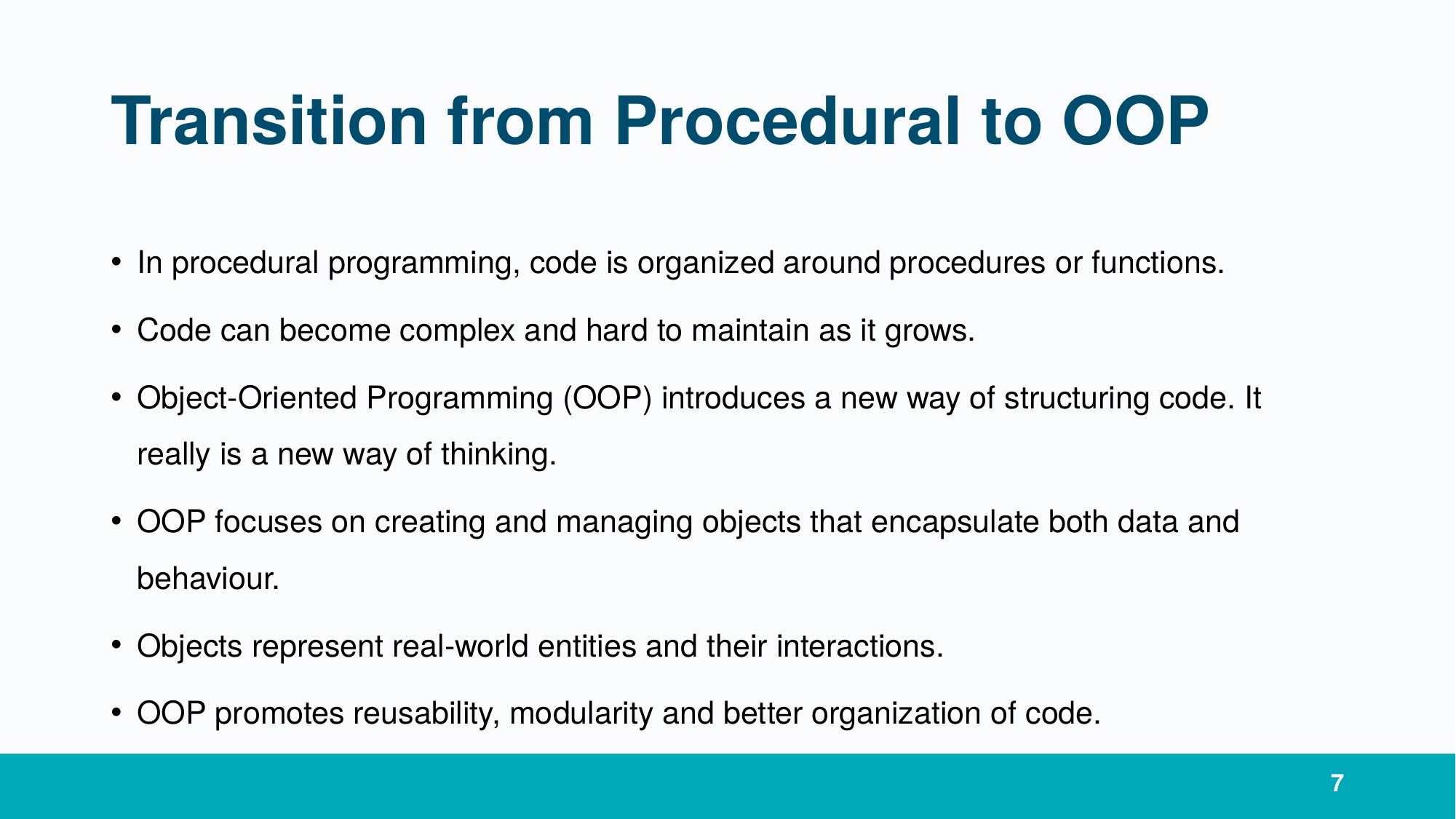

# Transition from Procedural to OOP
In procedural programming, code is organized around procedures or functions.
Code can become complex and hard to maintain as it grows.
Object-Oriented Programming (OOP) introduces a new way of structuring code. It really is a new way of thinking.
OOP focuses on creating and managing objects that encapsulate both data and behaviour.
Objects represent real-world entities and their interactions.
OOP promotes reusability, modularity and better organization of code.
7